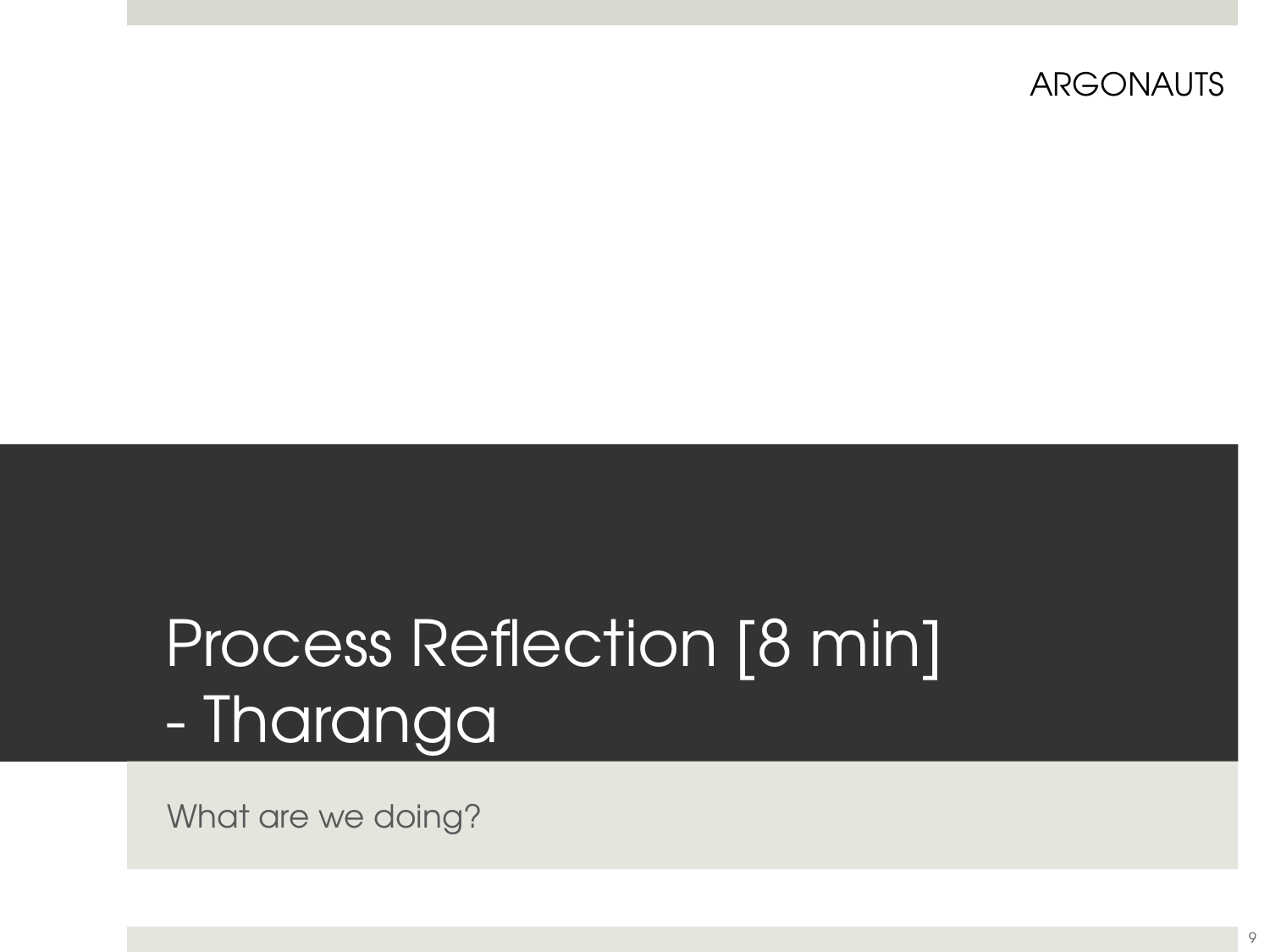

ARGONAUTS
# Process Reflection [8 min] - Tharanga
What are we doing?
9